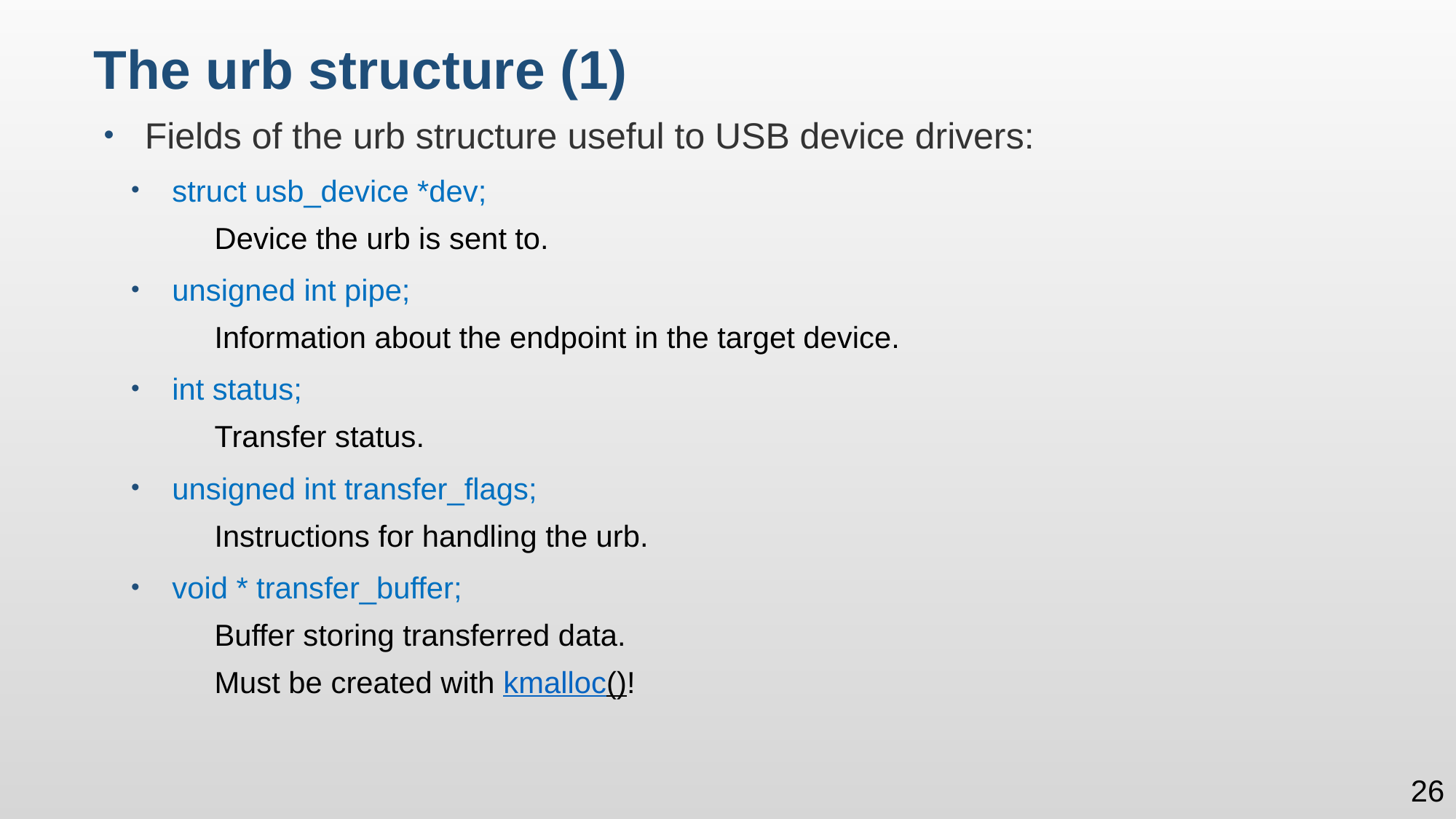

The urb structure (1)
Fields of the urb structure useful to USB device drivers:
struct usb_device *dev;
	Device the urb is sent to.
unsigned int pipe;
	Information about the endpoint in the target device.
int status;
	Transfer status.
unsigned int transfer_flags;
	Instructions for handling the urb.
void * transfer_buffer;
	Buffer storing transferred data.
	Must be created with kmalloc()!

26